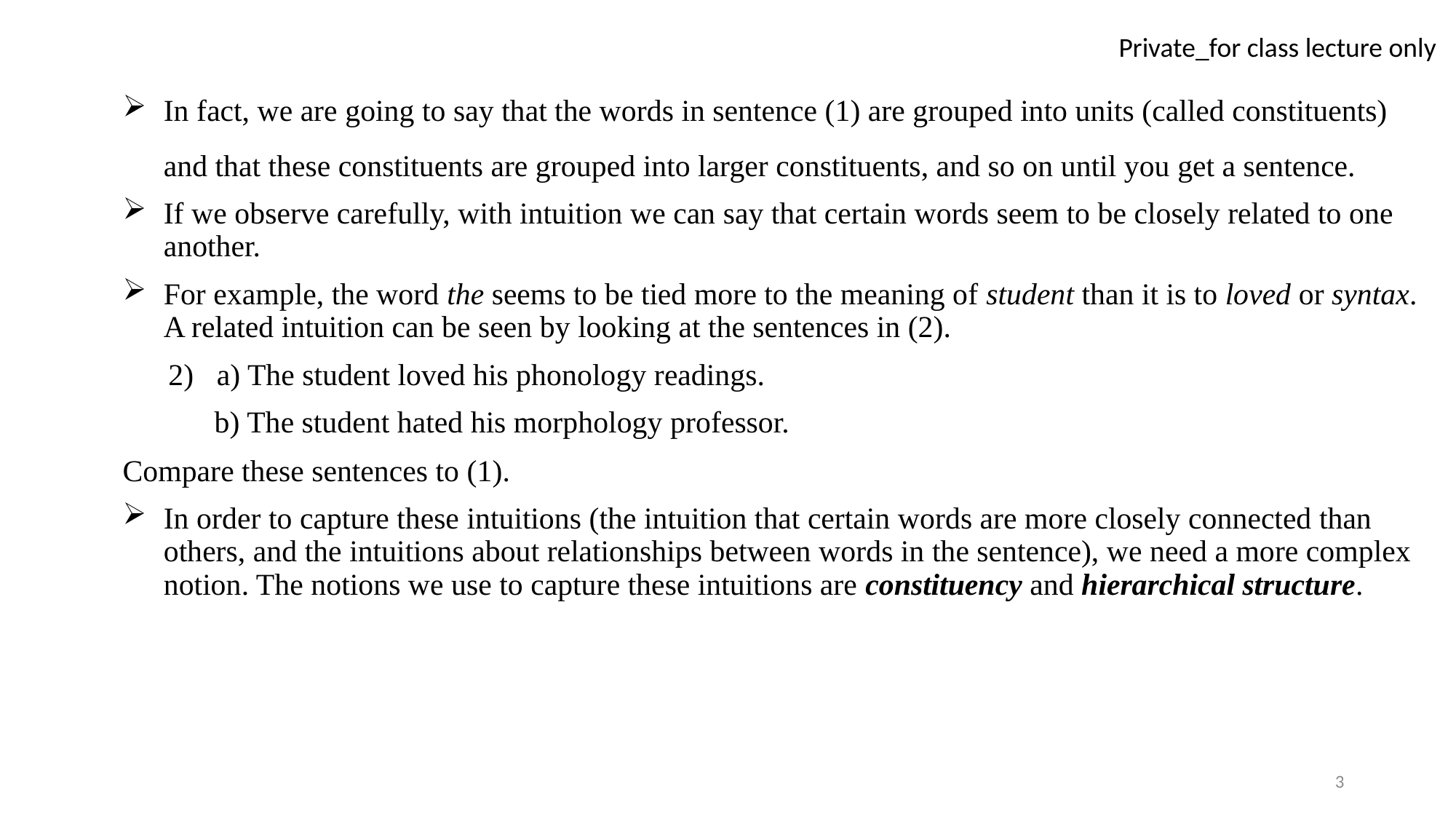

In fact, we are going to say that the words in sentence (1) are grouped into units (called constituents) and that these constituents are grouped into larger constituents, and so on until you get a sentence.
If we observe carefully, with intuition we can say that certain words seem to be closely related to one another.
For example, the word the seems to be tied more to the meaning of student than it is to loved or syntax. A related intuition can be seen by looking at the sentences in (2).
      2)   a) The student loved his phonology readings.
            b) The student hated his morphology professor.
Compare these sentences to (1).
In order to capture these intuitions (the intuition that certain words are more closely connected than others, and the intuitions about relationships between words in the sentence), we need a more complex notion. The notions we use to capture these intuitions are constituency and hierarchical structure.
3